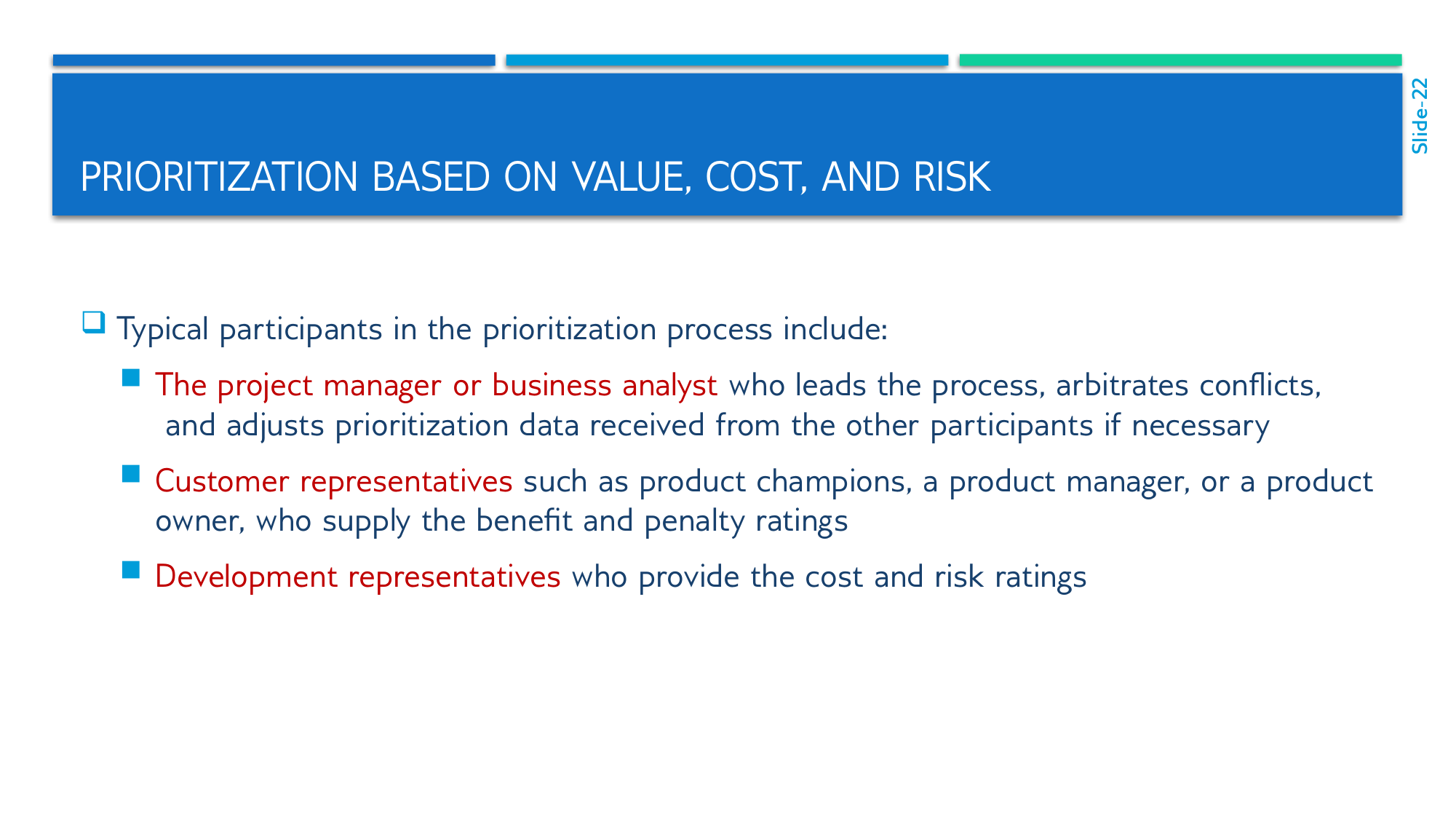

Slide-22
# Prioritization based on value, cost, and risk
Typical participants in the prioritization process include:
The project manager or business analyst who leads the process, arbitrates conflicts,
 and adjusts prioritization data received from the other participants if necessary
Customer representatives such as product champions, a product manager, or a product owner, who supply the benefit and penalty ratings
Development representatives who provide the cost and risk ratings